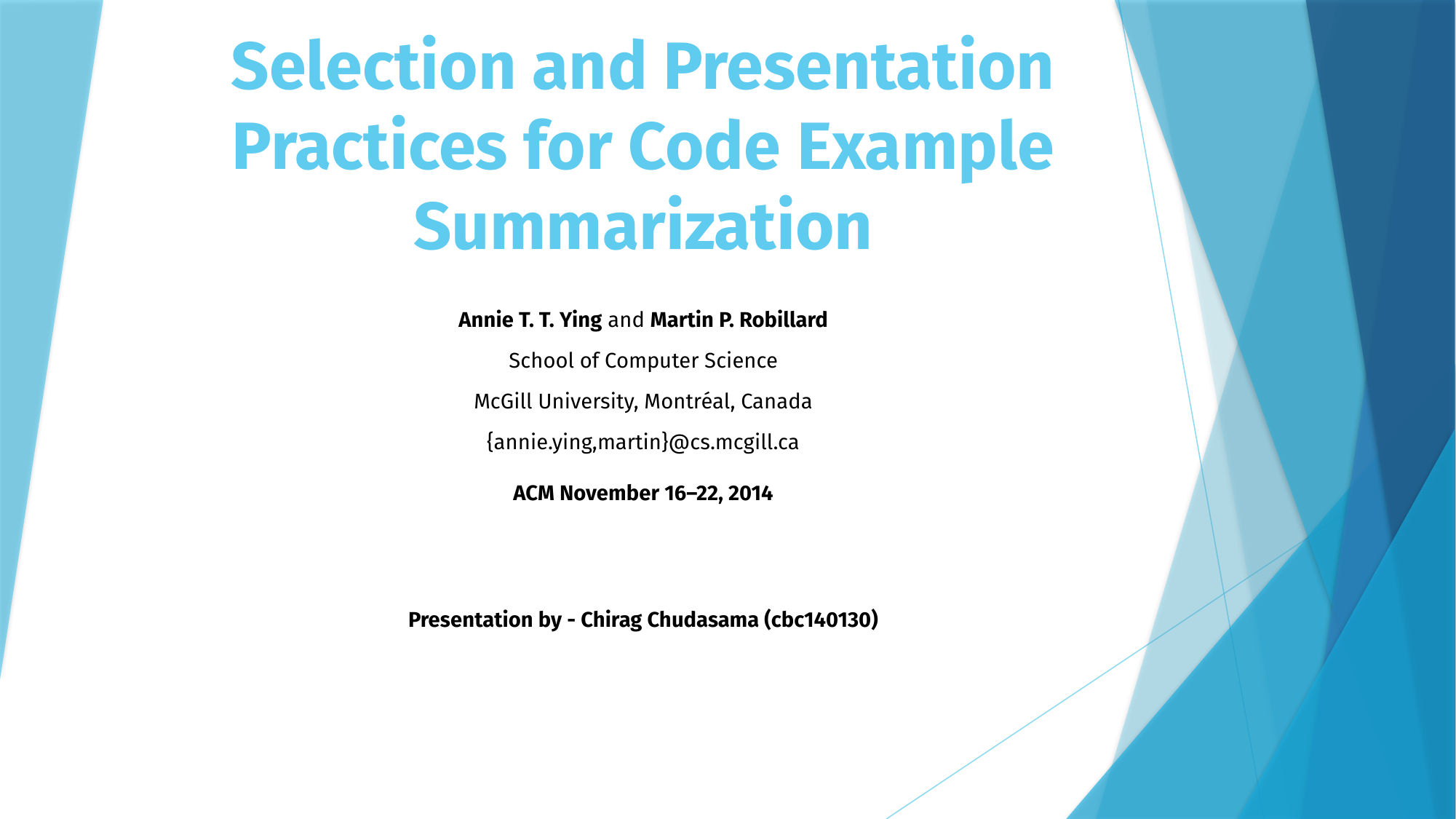

# Selection and Presentation Practices for Code Example Summarization
Annie T. T. Ying and Martin P. Robillard
School of Computer Science
McGill University, Montréal, Canada
{annie.ying,martin}@cs.mcgill.ca
ACM November 16–22, 2014
Presentation by - Chirag Chudasama (cbc140130)